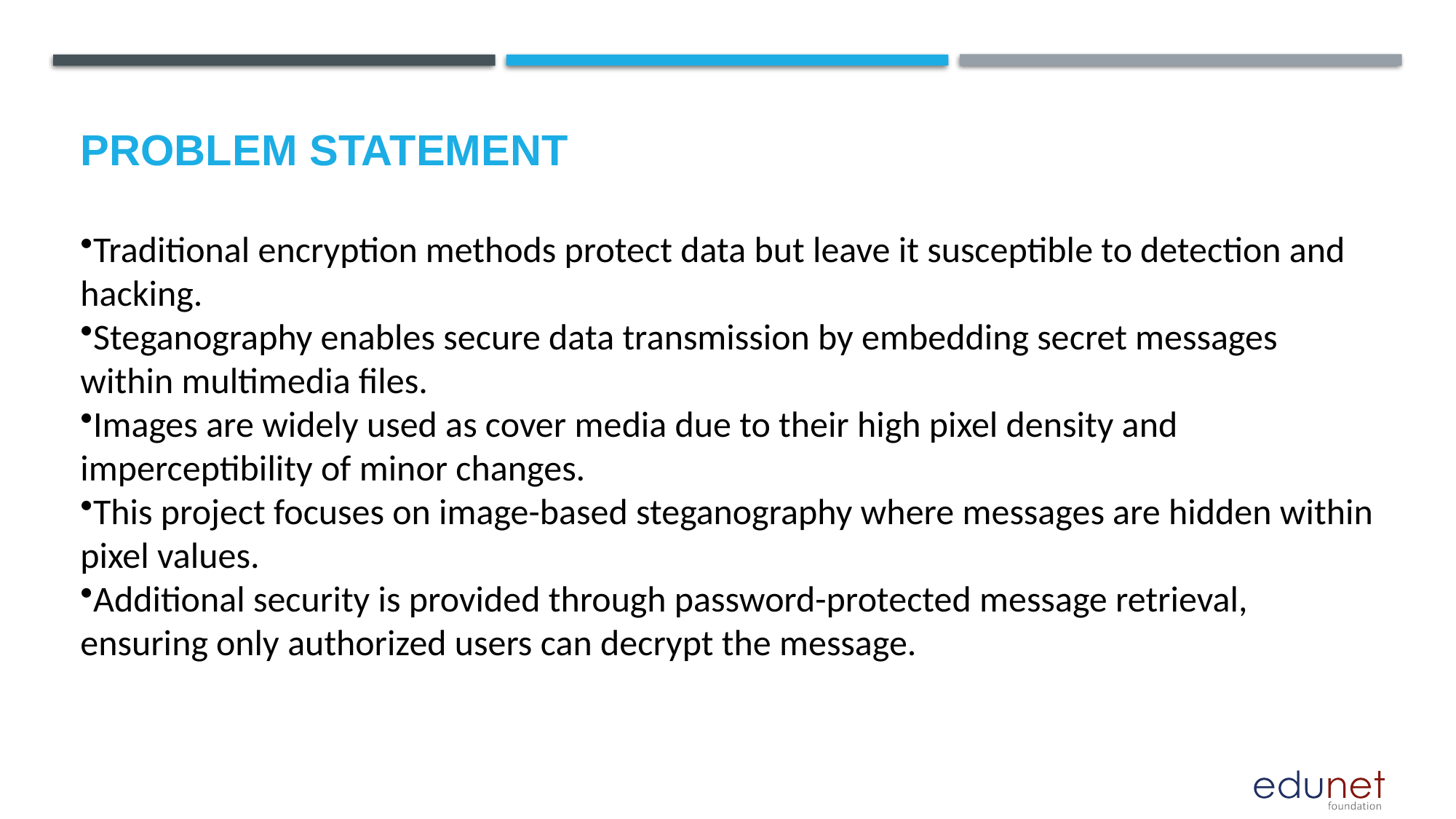

# Problem Statement

Traditional encryption methods protect data but leave it susceptible to detection and hacking.
Steganography enables secure data transmission by embedding secret messages within multimedia files.
Images are widely used as cover media due to their high pixel density and imperceptibility of minor changes.
This project focuses on image-based steganography where messages are hidden within pixel values.
Additional security is provided through password-protected message retrieval, ensuring only authorized users can decrypt the message.